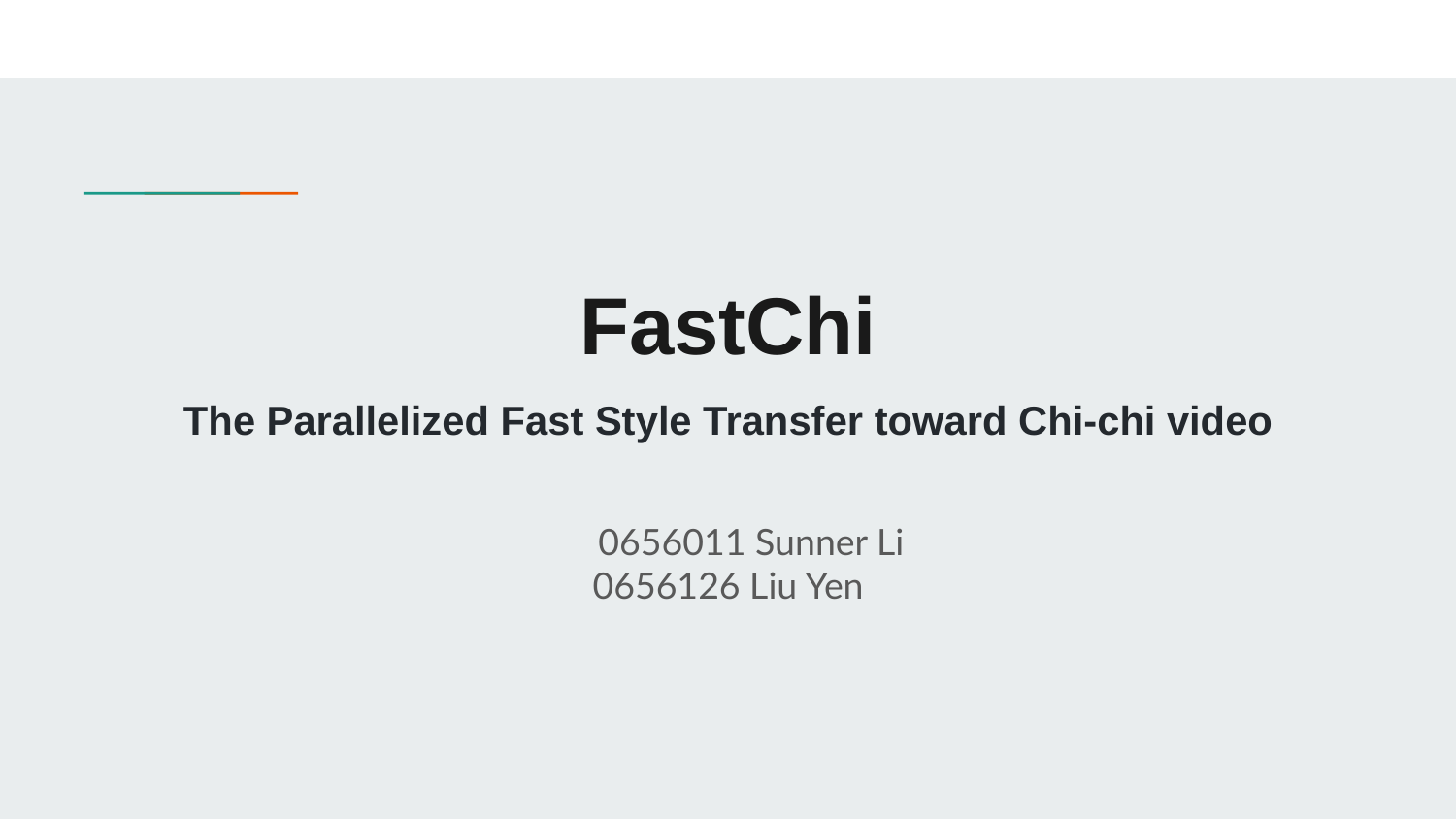

# FastChi
The Parallelized Fast Style Transfer toward Chi-chi video

     0656011 Sunner Li
0656126 Liu Yen